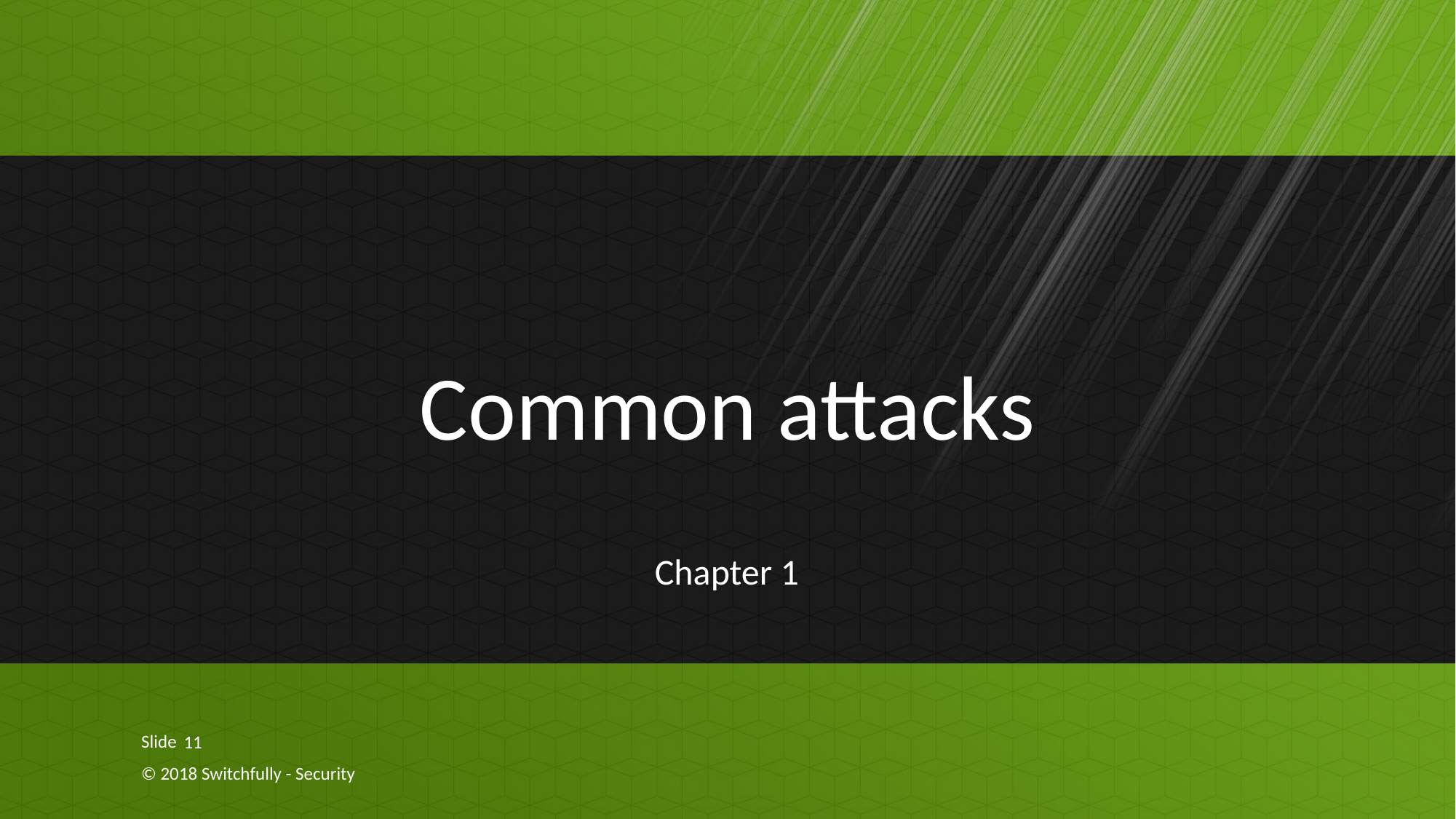

# Common attacks
Chapter 1
11
© 2018 Switchfully - Security